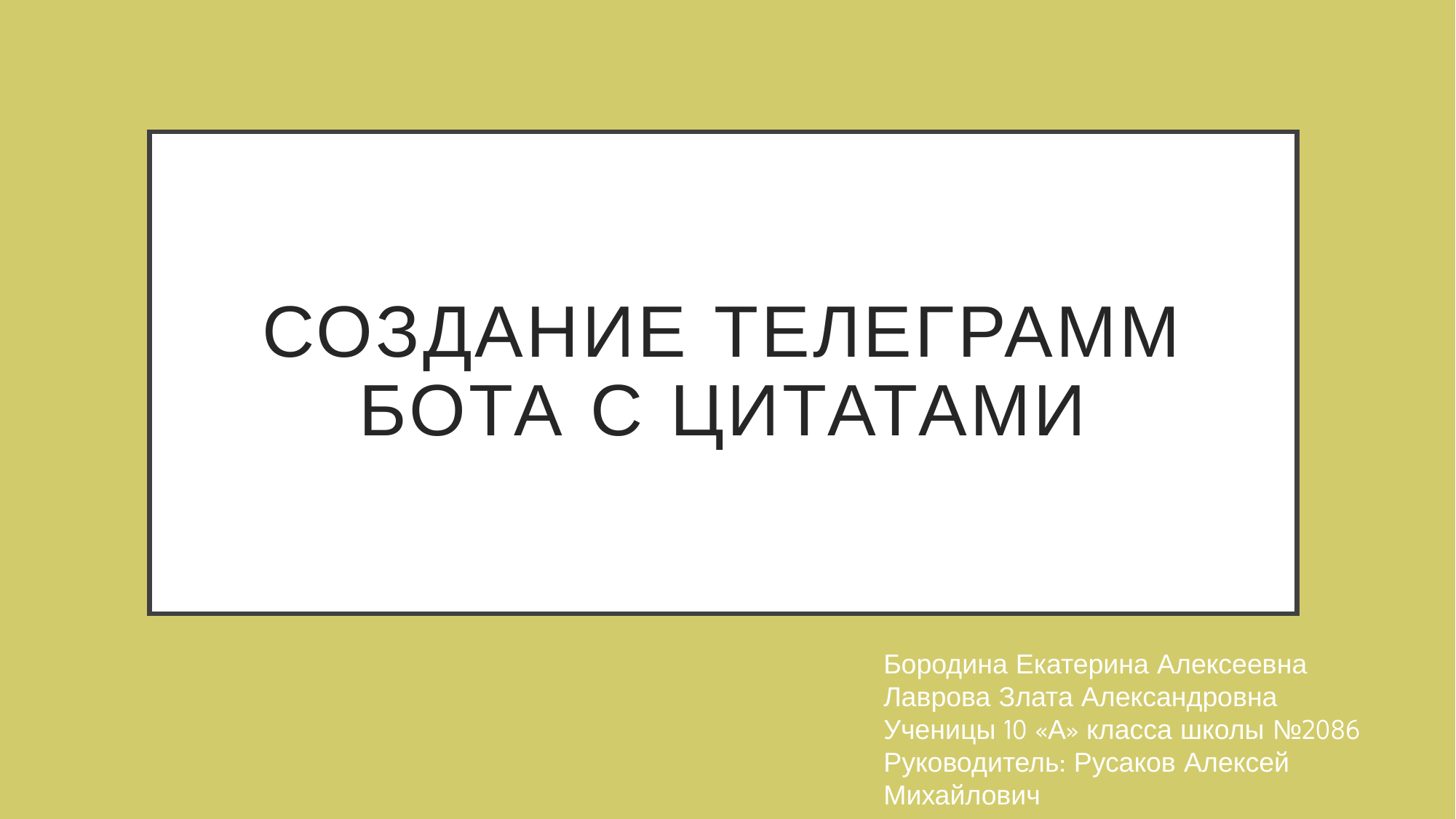

# Создание Телеграмм бота с цитатами
Бородина Екатерина Алексеевна
Лаврова Злата Александровна
Ученицы 10 «А» класса школы №2086
Руководитель: Русаков Алексей Михайлович